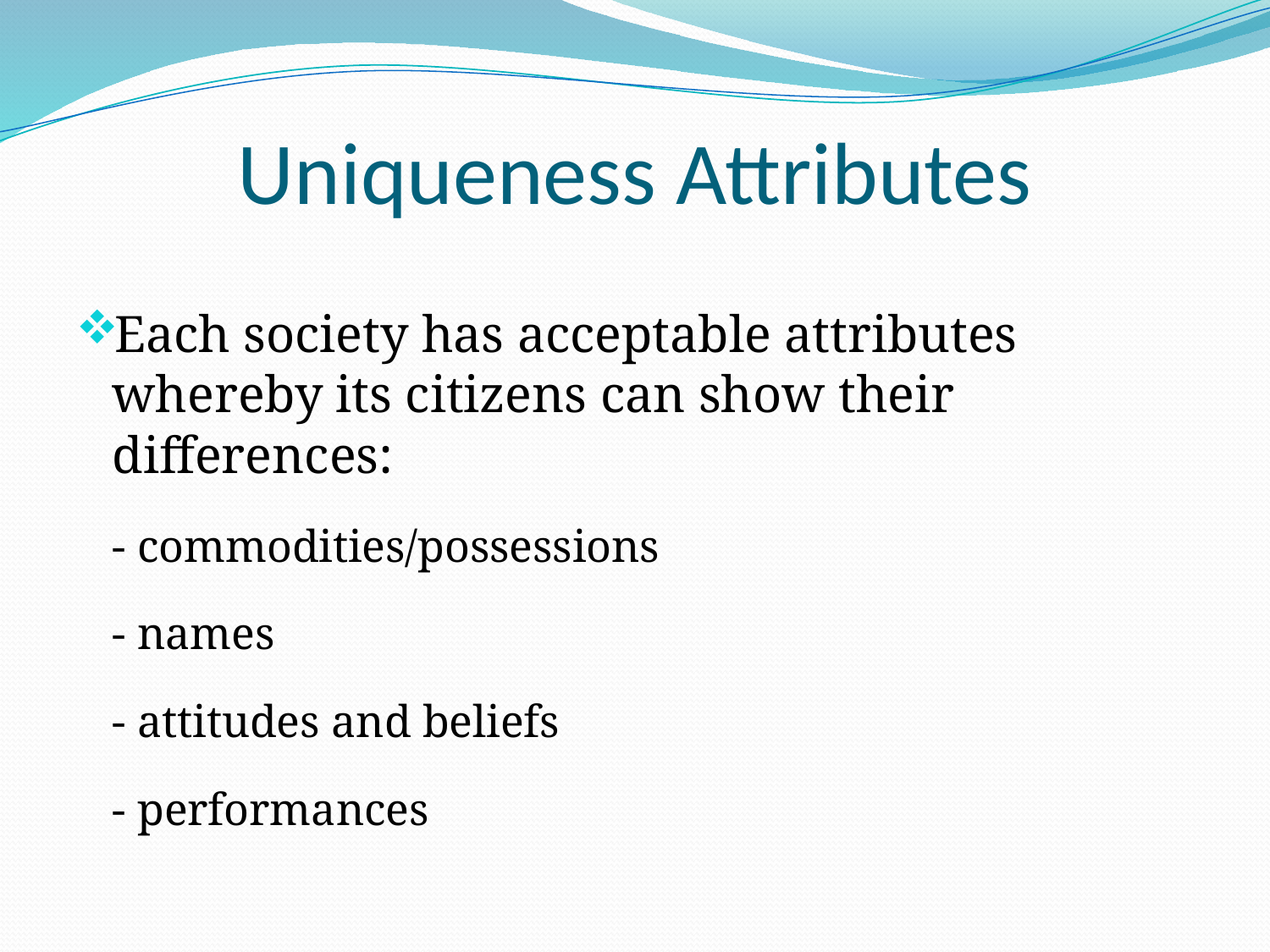

# Uniqueness Attributes
Each society has acceptable attributes whereby its citizens can show their differences:
				- commodities/possessions
				- names
				- attitudes and beliefs
				- performances